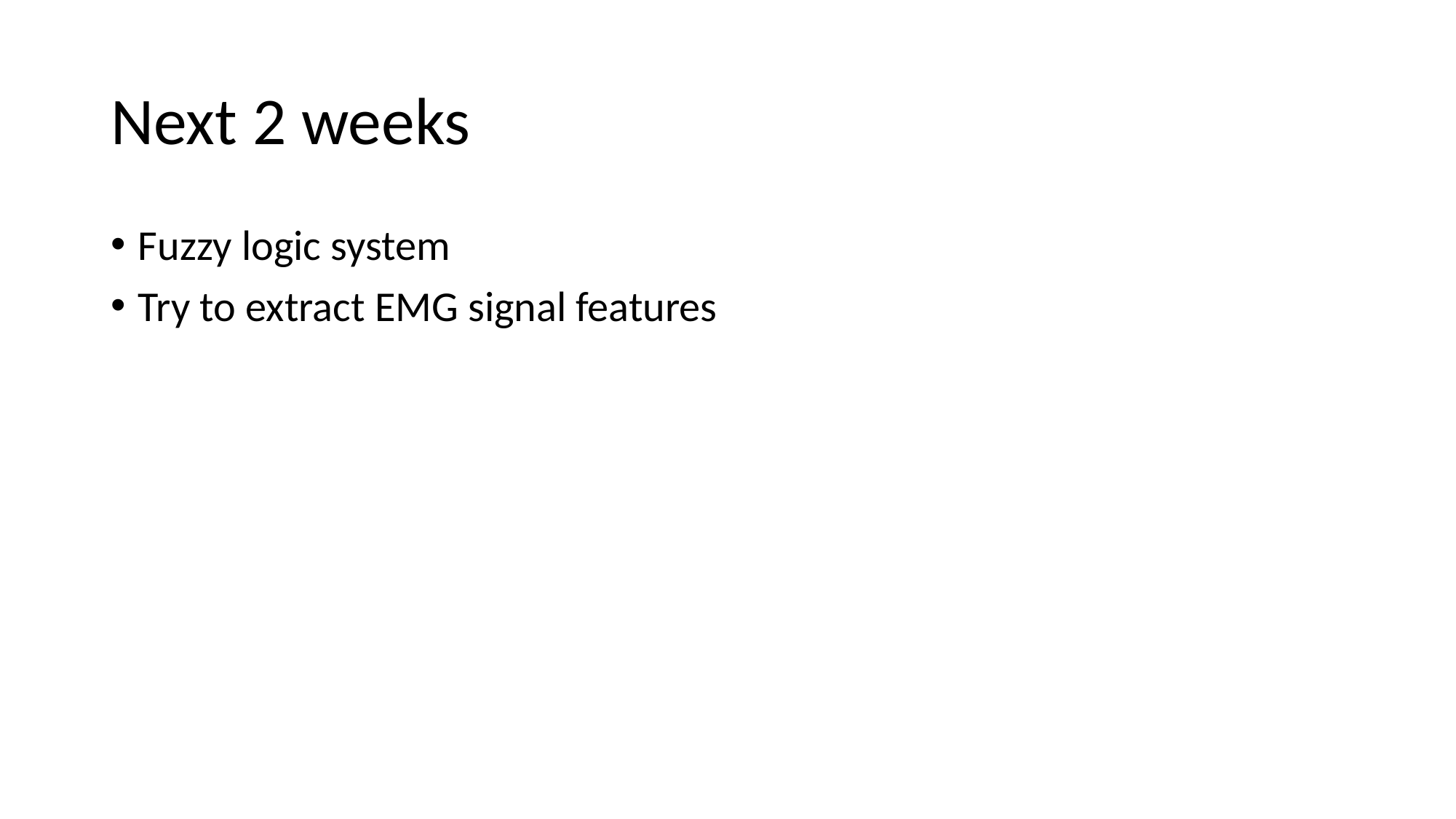

# Next 2 weeks
Fuzzy logic system
Try to extract EMG signal features